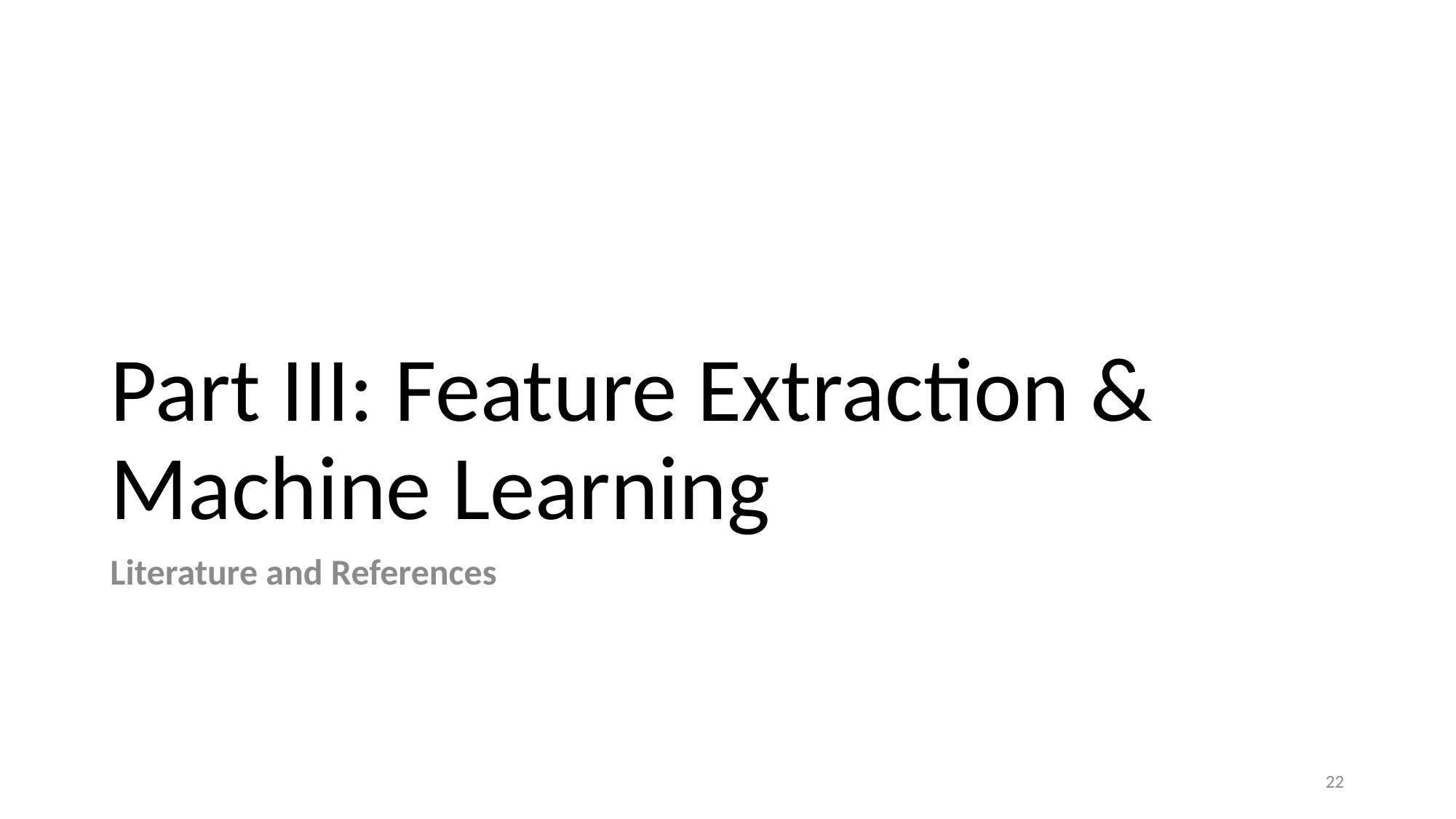

# Part III: Feature Extraction & Machine Learning
Literature and References
22